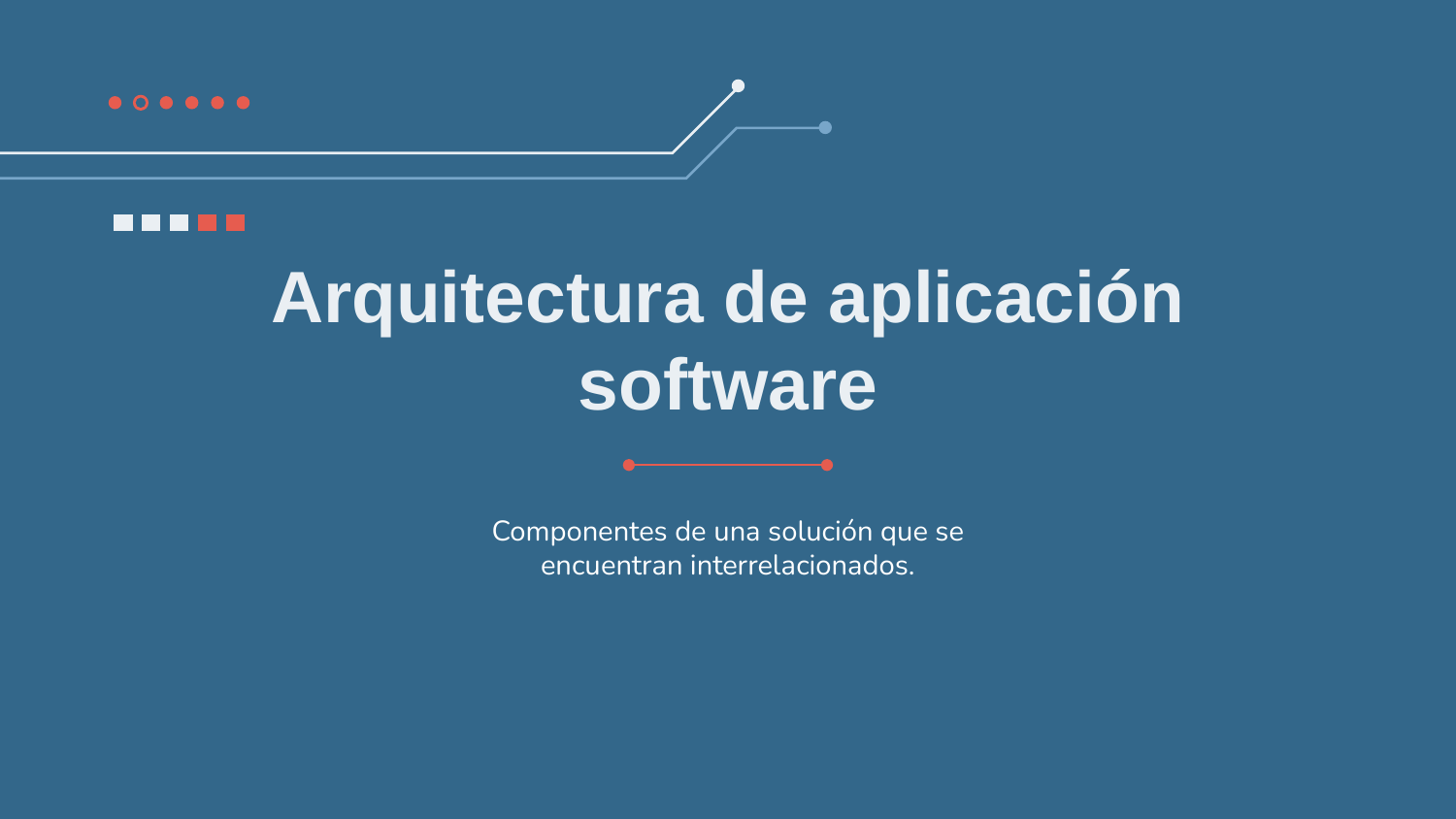

# Arquitectura de aplicación software
Componentes de una solución que se encuentran interrelacionados.